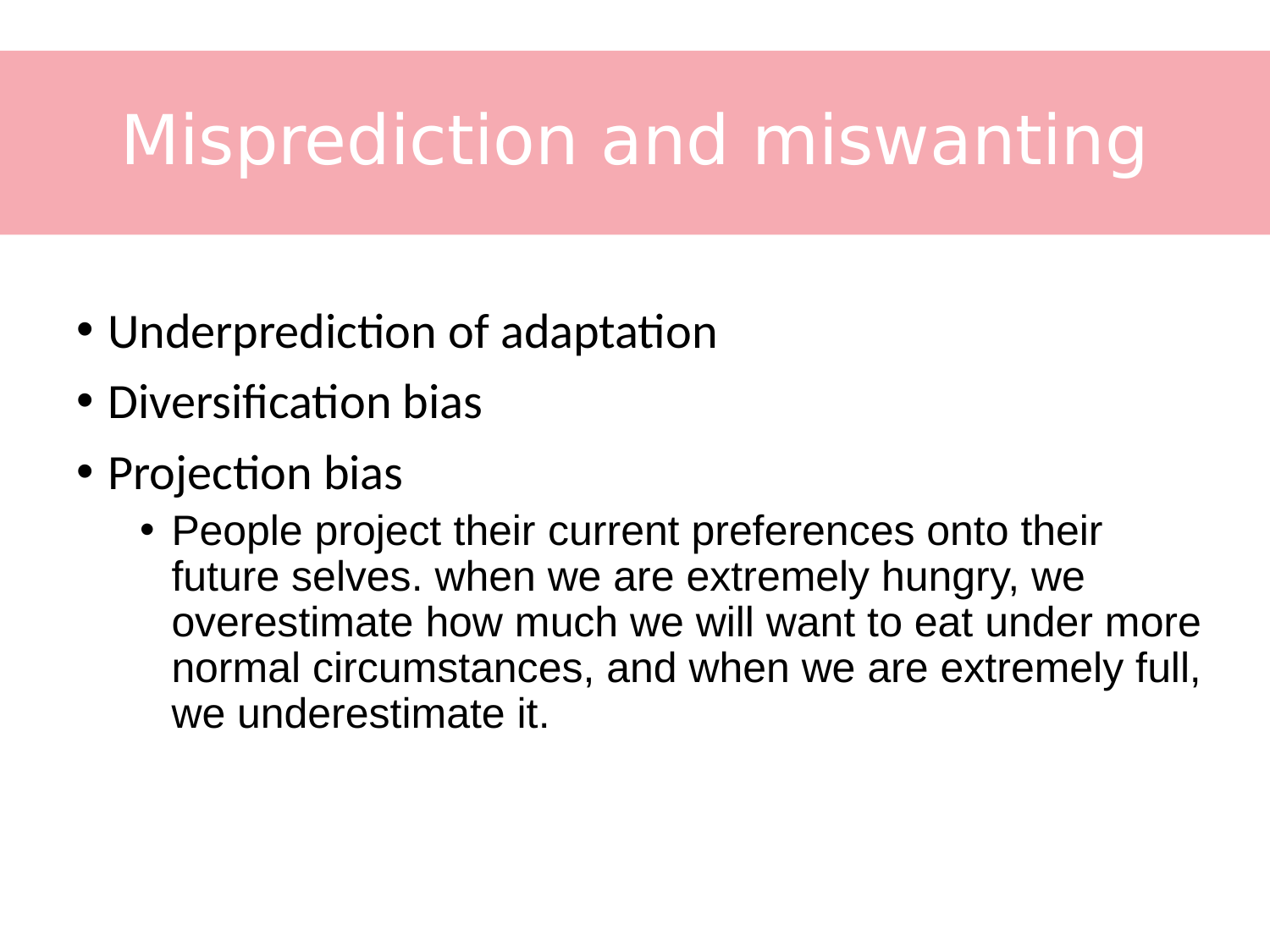

# Misprediction and miswanting

Underprediction of adaptation
Diversification bias
Projection bias
People project their current preferences onto their future selves. when we are extremely hungry, we overestimate how much we will want to eat under more normal circumstances, and when we are extremely full, we underestimate it.